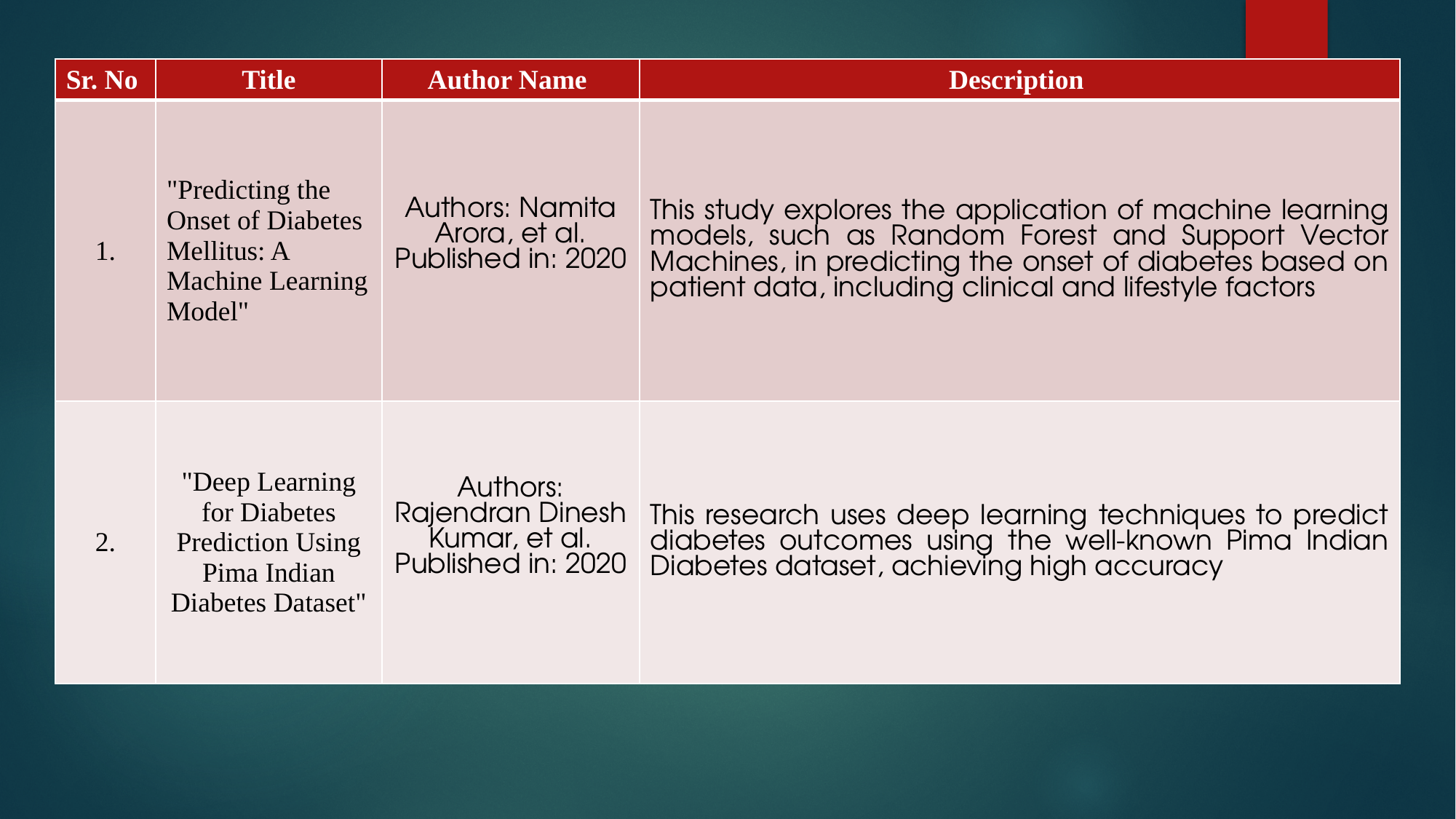

| Sr. No | Title | Author Name | Description |
| --- | --- | --- | --- |
| 1. | "Predicting the Onset of Diabetes Mellitus: A Machine Learning Model" | Authors: Namita Arora, et al. Published in: 2020 | This study explores the application of machine learning models, such as Random Forest and Support Vector Machines, in predicting the onset of diabetes based on patient data, including clinical and lifestyle factors |
| 2. | "Deep Learning for Diabetes Prediction Using Pima Indian Diabetes Dataset" | Authors: Rajendran Dinesh Kumar, et al. Published in: 2020 | This research uses deep learning techniques to predict diabetes outcomes using the well-known Pima Indian Diabetes dataset, achieving high accuracy |